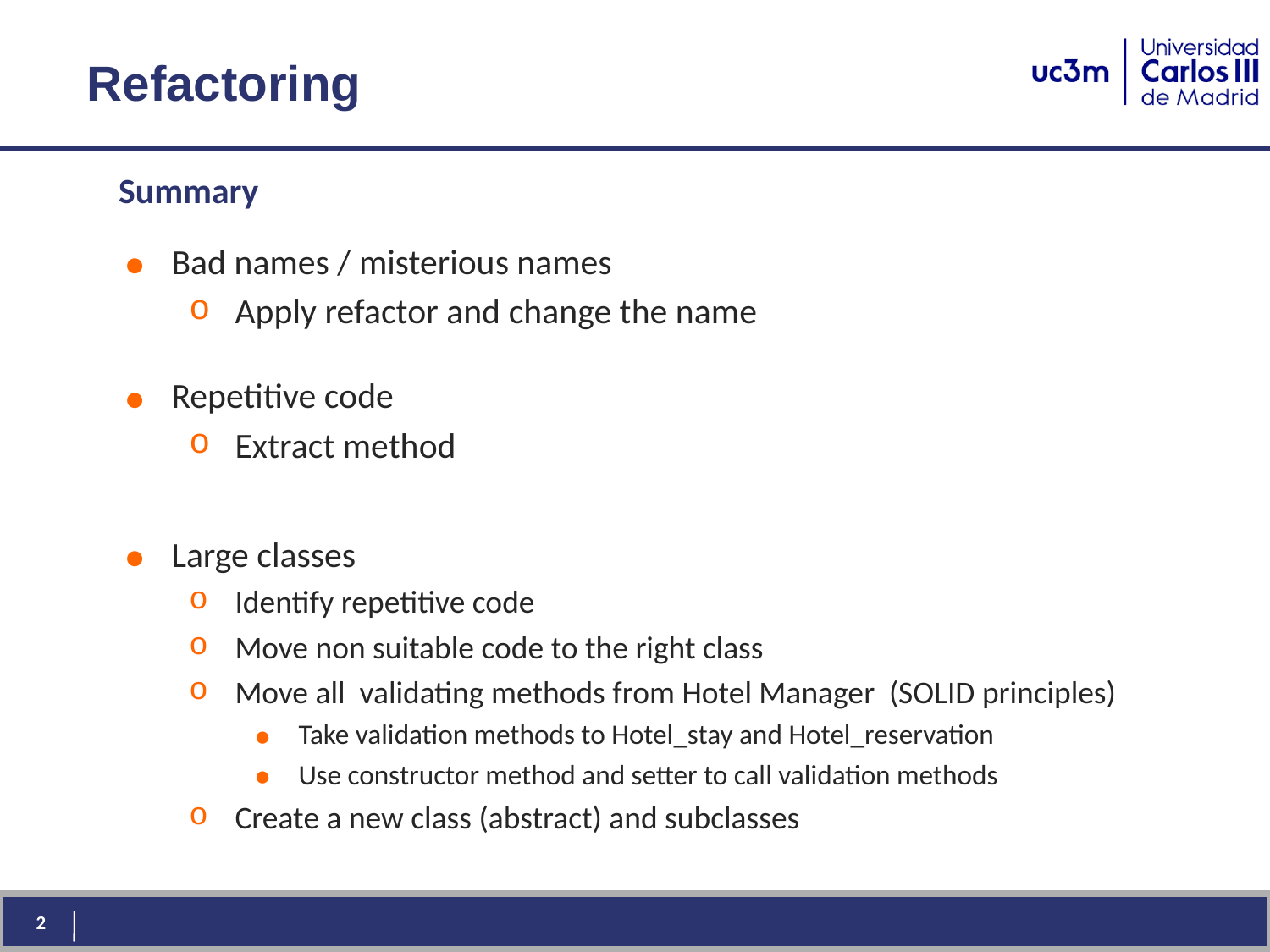

# Refactoring
Summary
Bad names / misterious names
Apply refactor and change the name

Repetitive code
Extract method

Large classes
Identify repetitive code
Move non suitable code to the right class
Move all  validating methods from Hotel Manager  (SOLID principles)
Take validation methods to Hotel_stay and Hotel_reservation
Use constructor method and setter to call validation methods
Create a new class (abstract) and subclasses

2